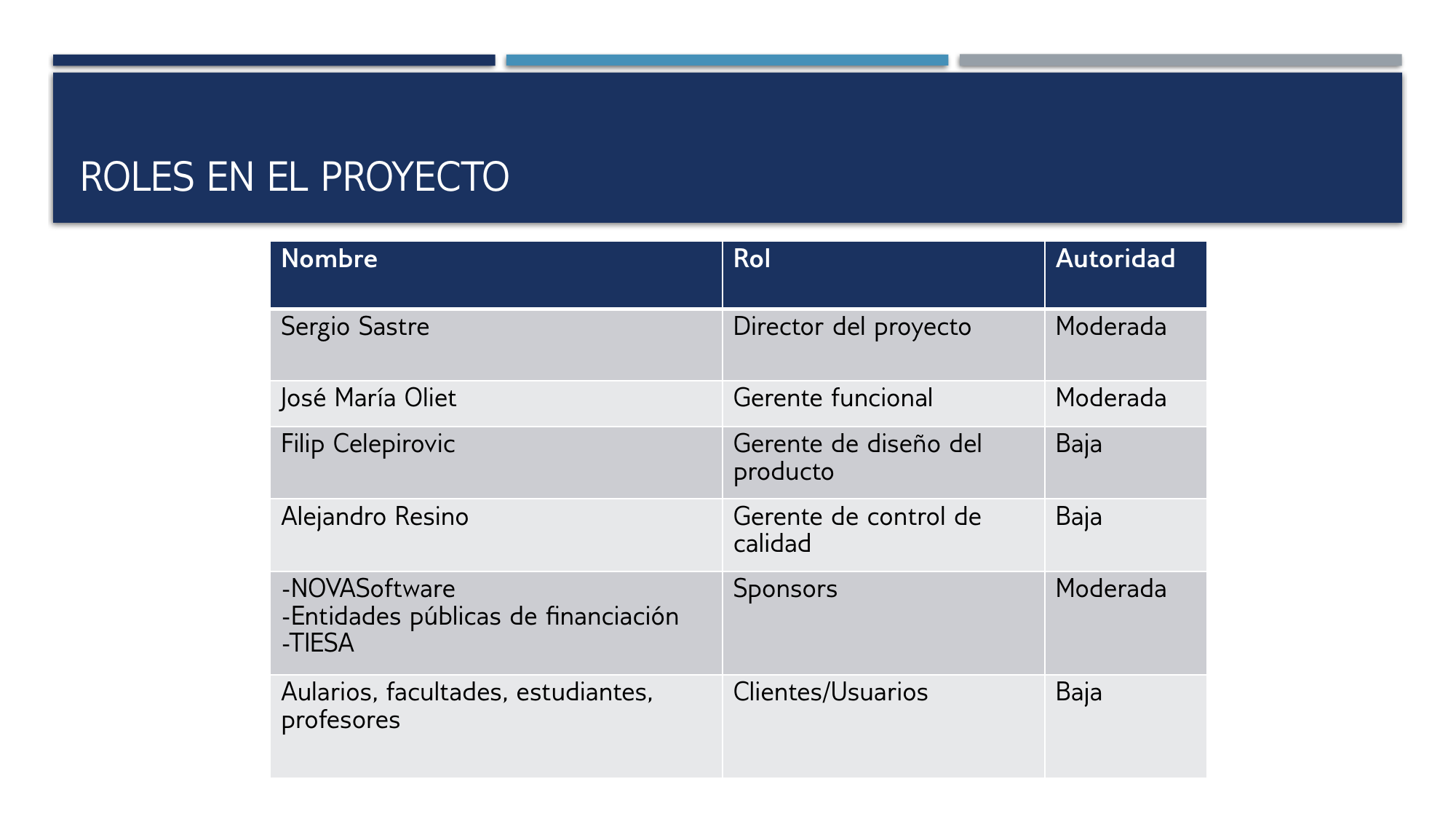

# Roles en el proyecto
| Nombre | Rol | Autoridad |
| --- | --- | --- |
| Sergio Sastre | Director del proyecto | Moderada |
| José María Oliet | Gerente funcional | Moderada |
| Filip Celepirovic | Gerente de diseño del producto | Baja |
| Alejandro Resino | Gerente de control de calidad | Baja |
| -NOVASoftware -Entidades públicas de financiación -TIESA | Sponsors | Moderada |
| Aularios, facultades, estudiantes, profesores | Clientes/Usuarios | Baja |